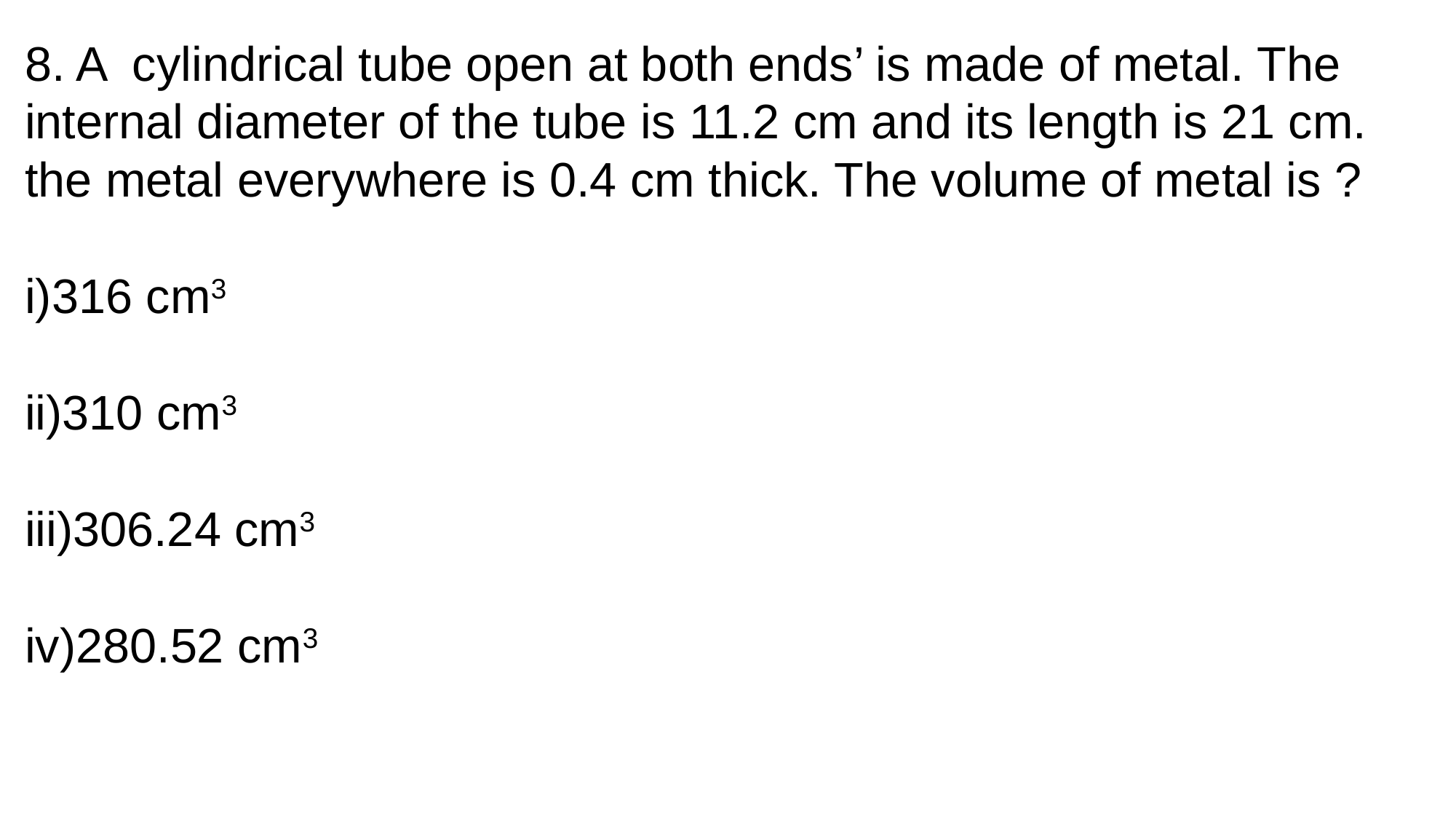

8. A  cylindrical tube open at both ends’ is made of metal. The internal diameter of the tube is 11.2 cm and its length is 21 cm. the metal everywhere is 0.4 cm thick. The volume of metal is ?

i)316 cm3

ii)310 cm3

iii)306.24 cm3

iv)280.52 cm3